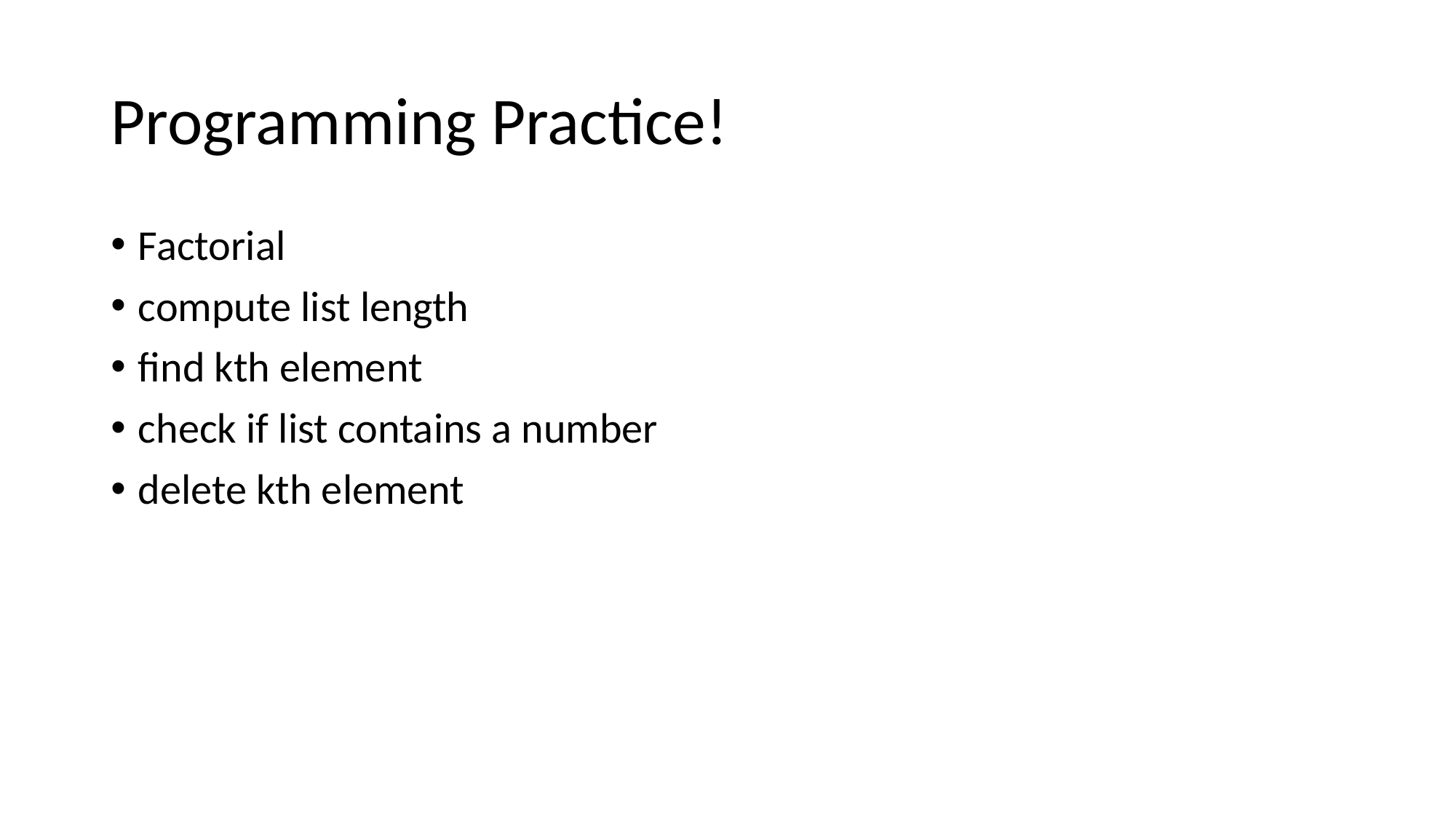

# Programming Practice!
Factorial
compute list length
find kth element
check if list contains a number
delete kth element